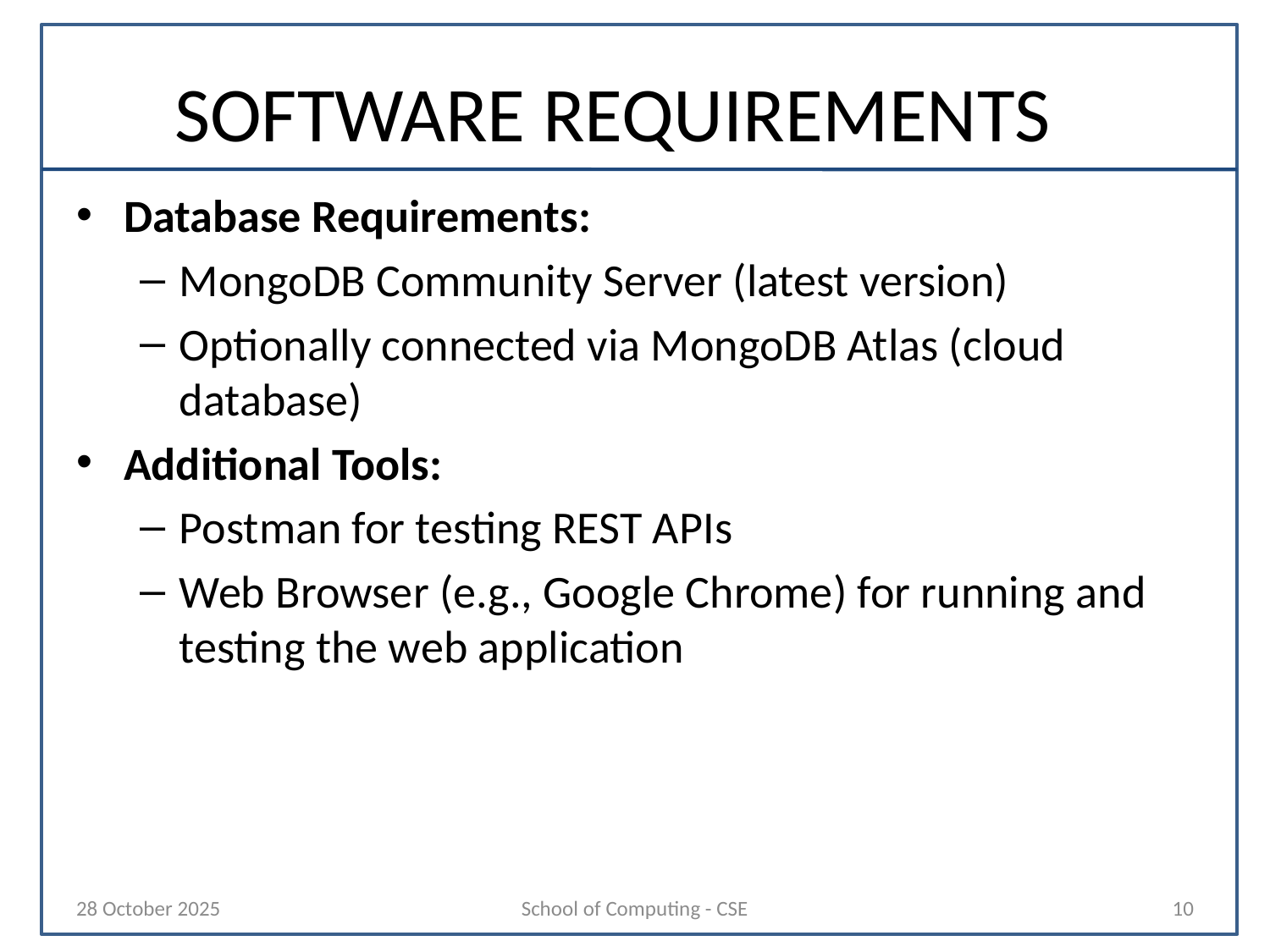

# SOFTWARE REQUIREMENTS
Database Requirements:
MongoDB Community Server (latest version)
Optionally connected via MongoDB Atlas (cloud database)
Additional Tools:
Postman for testing REST APIs
Web Browser (e.g., Google Chrome) for running and testing the web application

28 October 2025
School of Computing - CSE
10